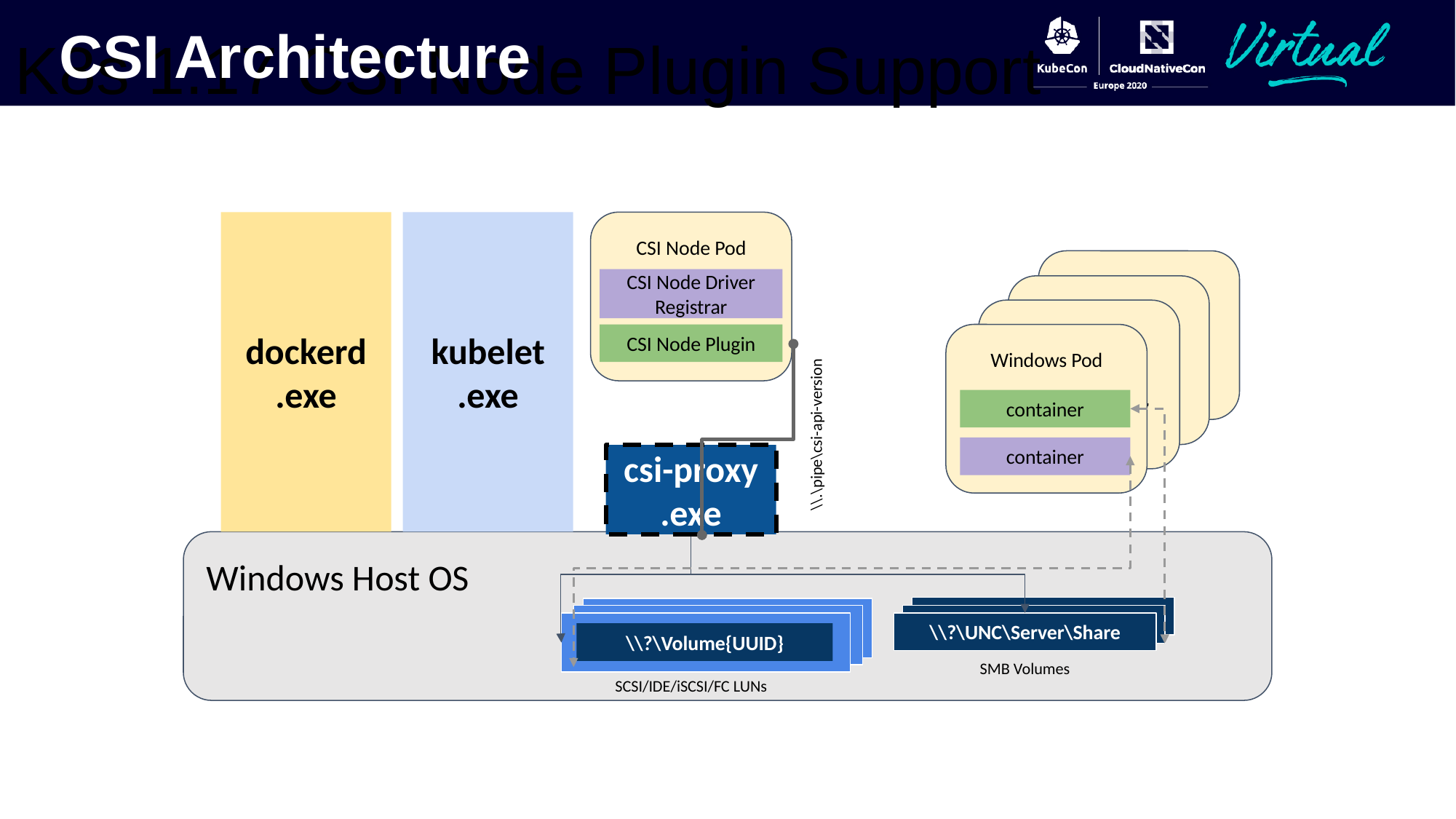

CSI Architecture
K8s 1.17 CSI Node Plugin Support
dockerd
.exe
kubelet
.exe
CSI Node Pod
Windows container
CSI Node Driver Registrar
Windows container
Windows container
CSI Node Plugin
Windows Pod
container
\\.\pipe\csi-api-version
container
csi-proxy
.exe
Windows Host OS

\\?\UNC\Server\Share
\\?\Volume{UUID}

SMB Volumes

SCSI/IDE/iSCSI/FC LUNs